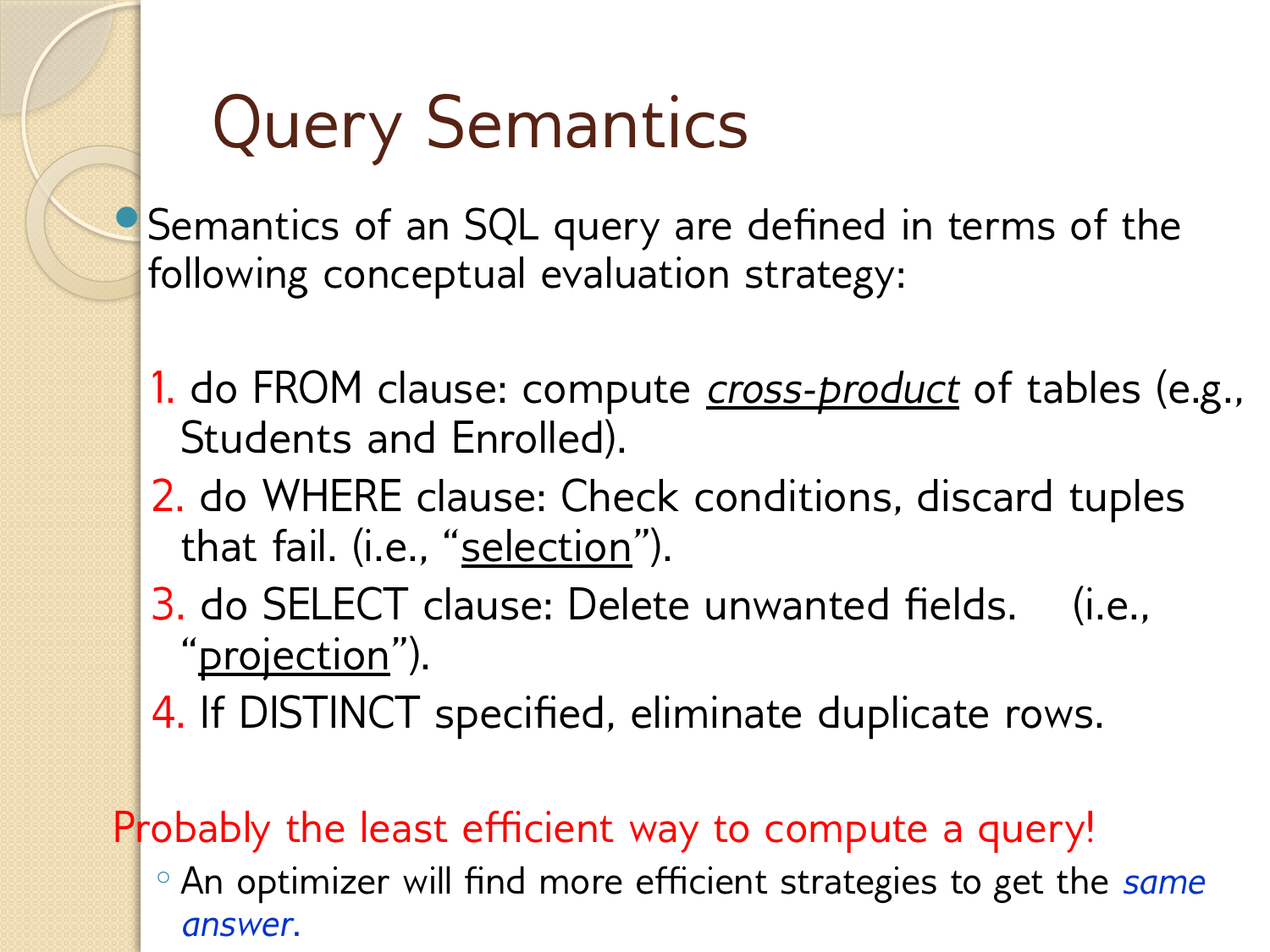

# Query Semantics

Semantics of an SQL query are defined in terms of the following conceptual evaluation strategy:

1. do FROM clause: compute cross-product of tables (e.g., Students and Enrolled).
2. do WHERE clause: Check conditions, discard tuples that fail. (i.e., “selection”).
3. do SELECT clause: Delete unwanted fields.    (i.e., “projection”).
4. If DISTINCT specified, eliminate duplicate rows.

Probably the least efficient way to compute a query!
An optimizer will find more efficient strategies to get the same answer.